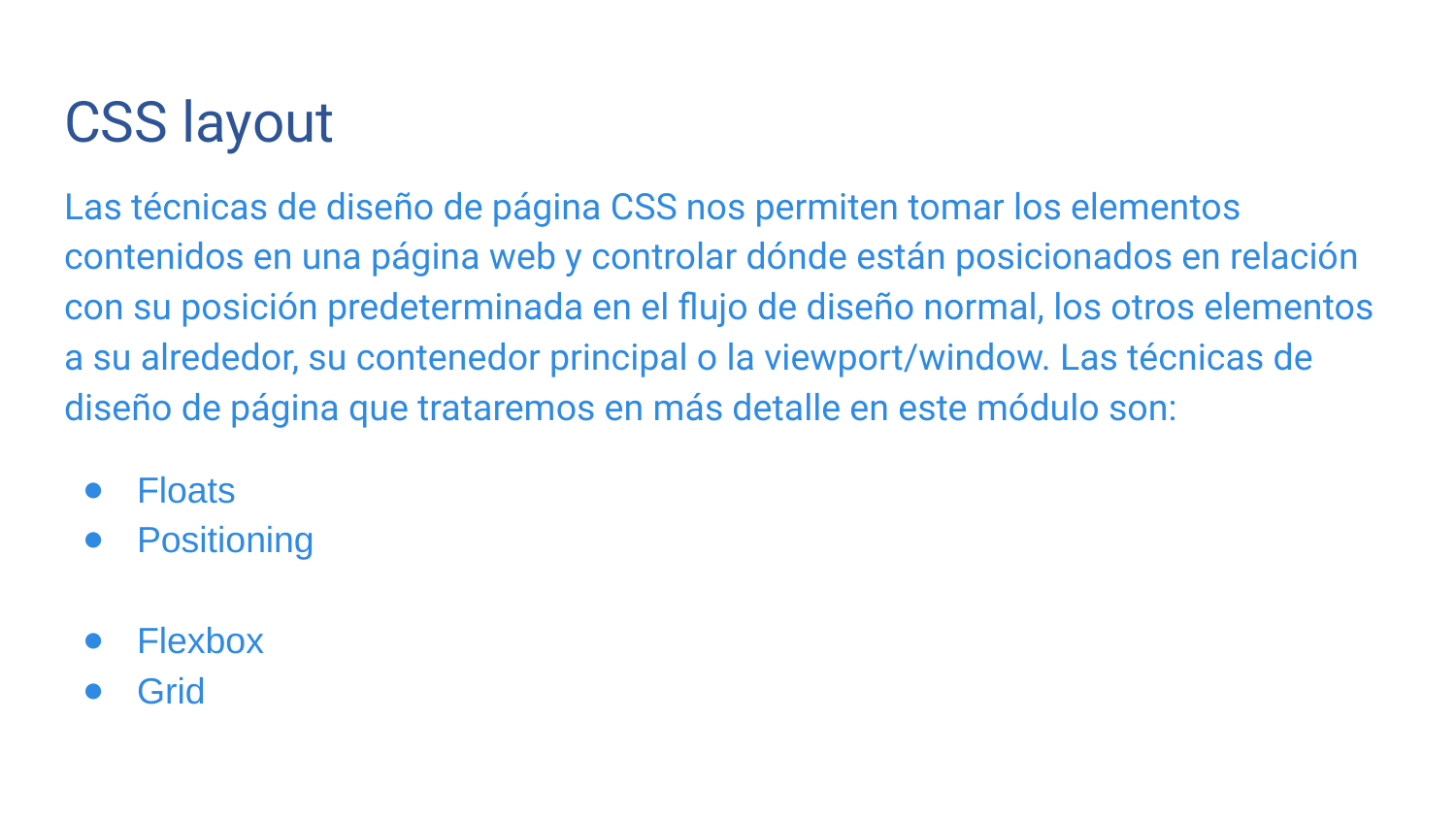

# CSS layout
Las técnicas de diseño de página CSS nos permiten tomar los elementos contenidos en una página web y controlar dónde están posicionados en relación con su posición predeterminada en el flujo de diseño normal, los otros elementos a su alrededor, su contenedor principal o la viewport/window. Las técnicas de diseño de página que trataremos en más detalle en este módulo son:
Floats
Positioning

Flexbox
Grid